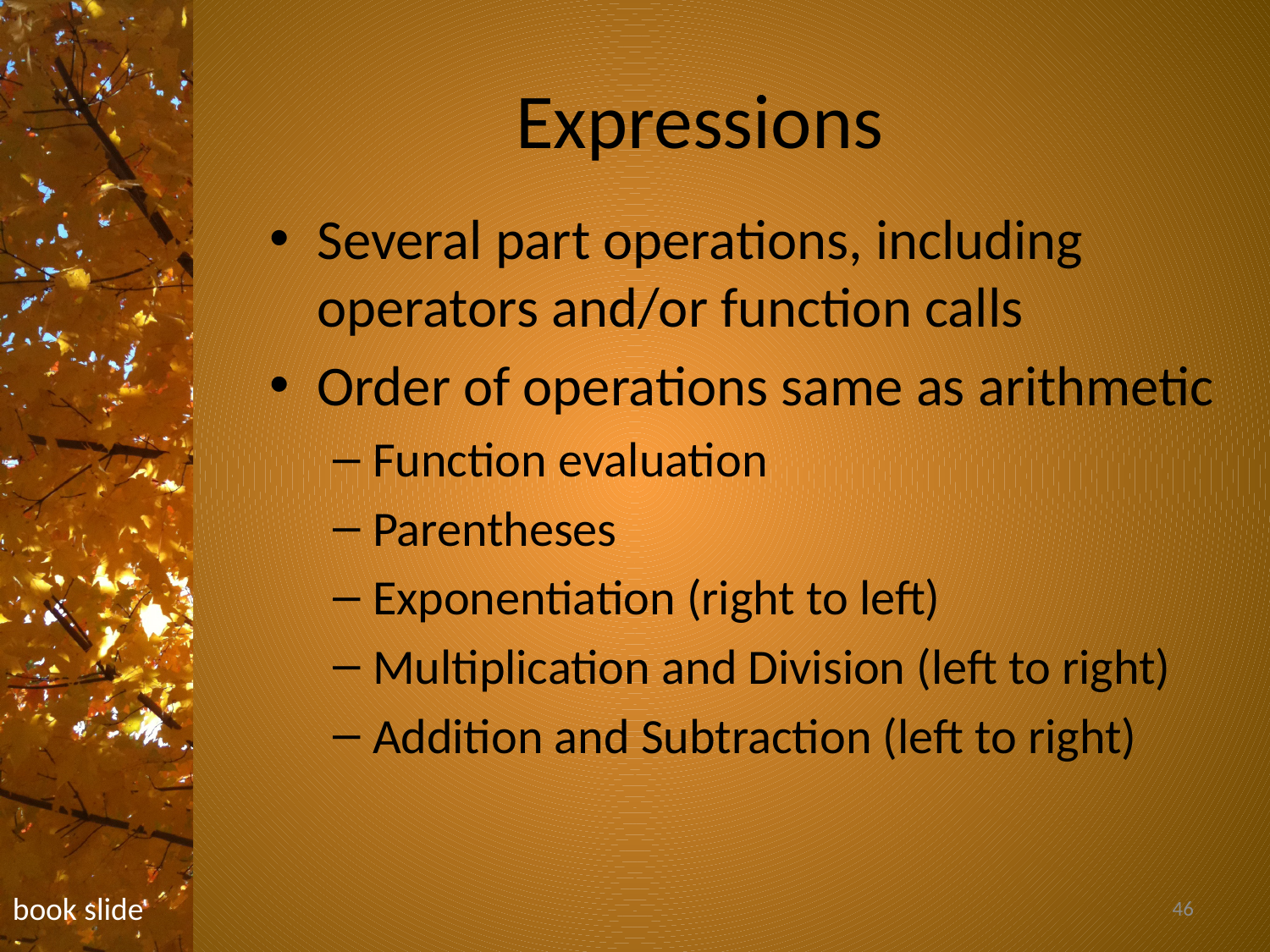

# Expressions
Several part operations, including operators and/or function calls
Order of operations same as arithmetic
Function evaluation
Parentheses
Exponentiation (right to left)
Multiplication and Division (left to right)
Addition and Subtraction (left to right)
book slide

46